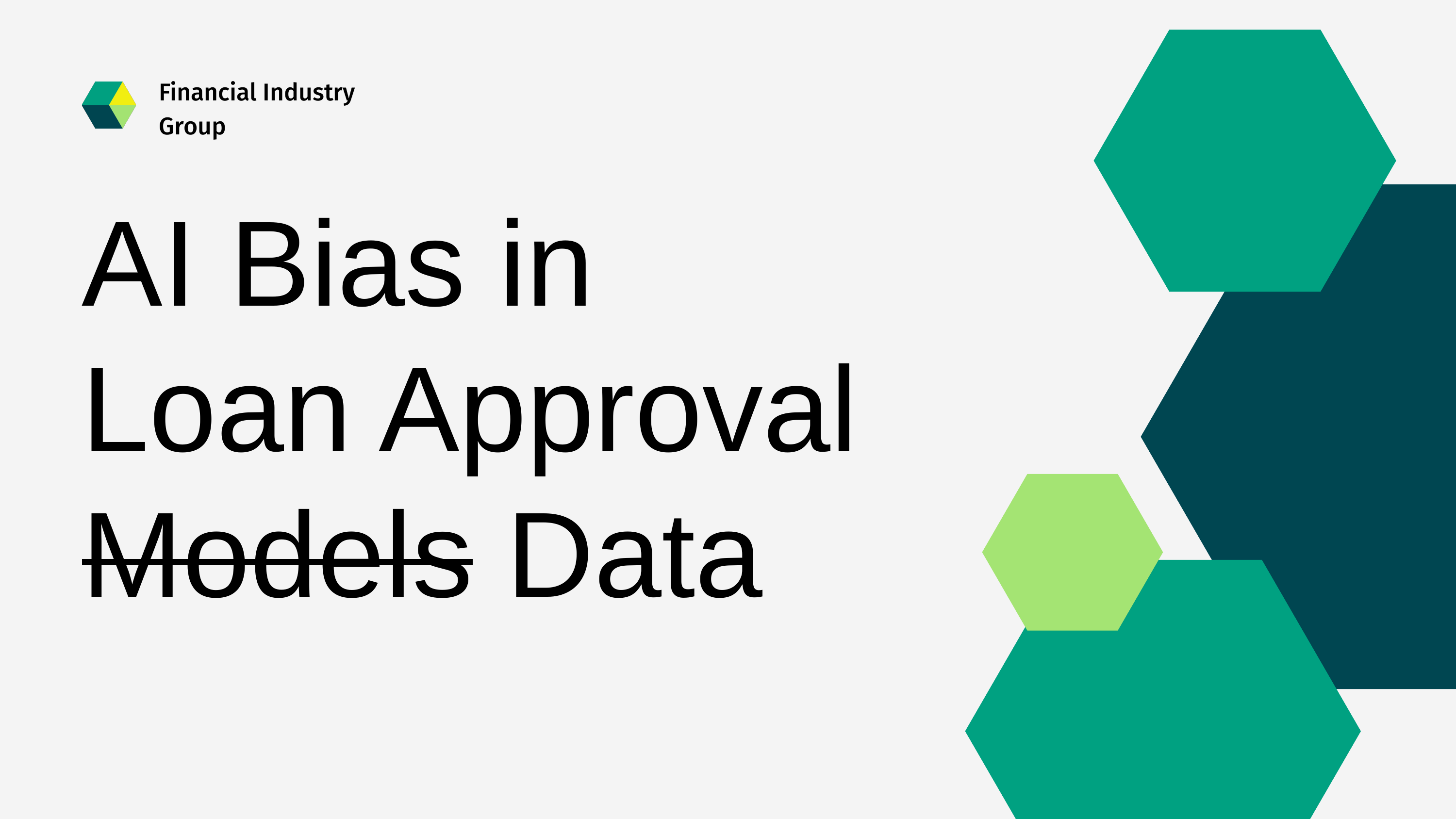

Financial Industry
Group

AI Bias in Loan Approval Models Data